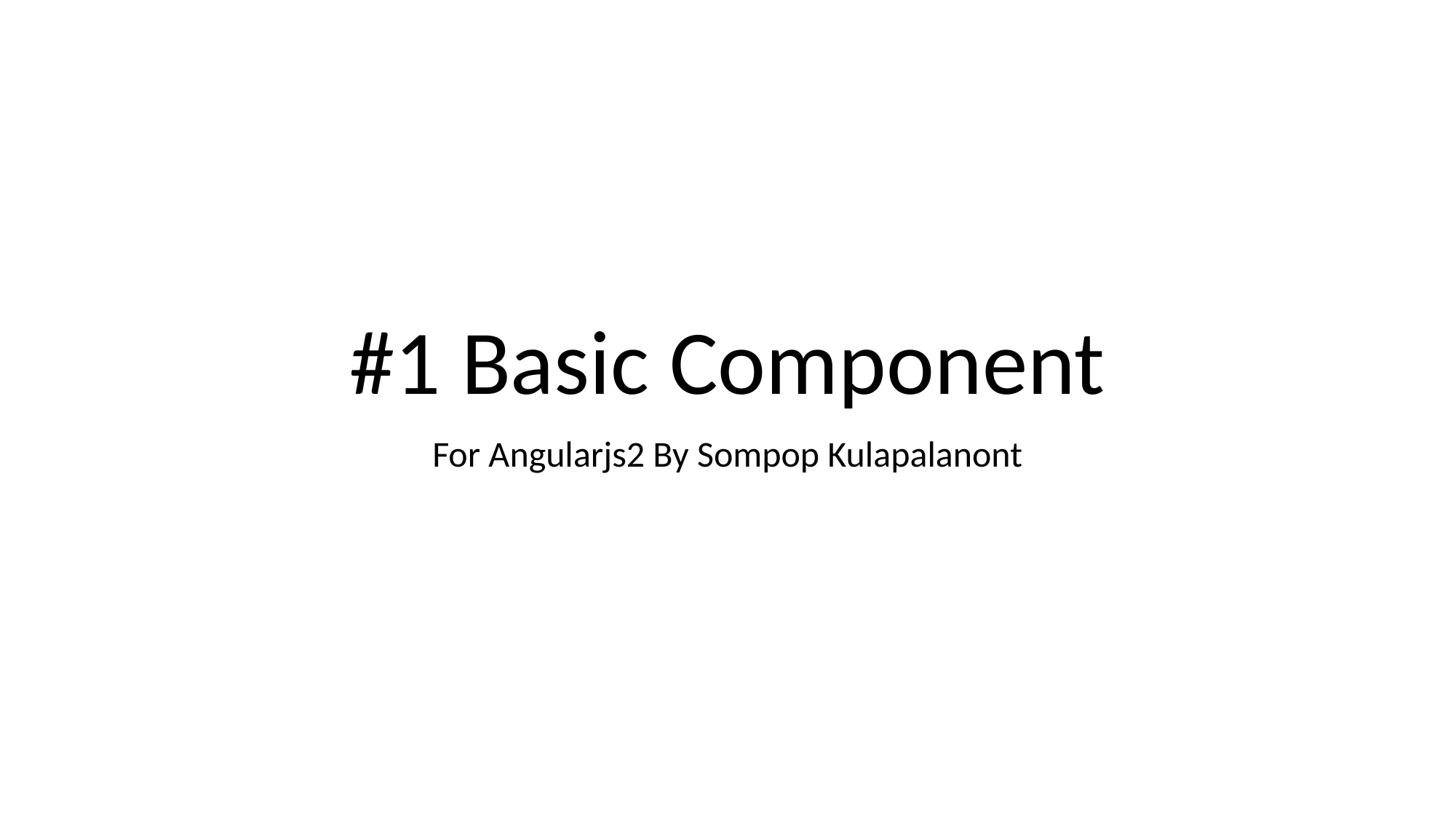

# #1 Basic Component
For Angularjs2 By Sompop Kulapalanont